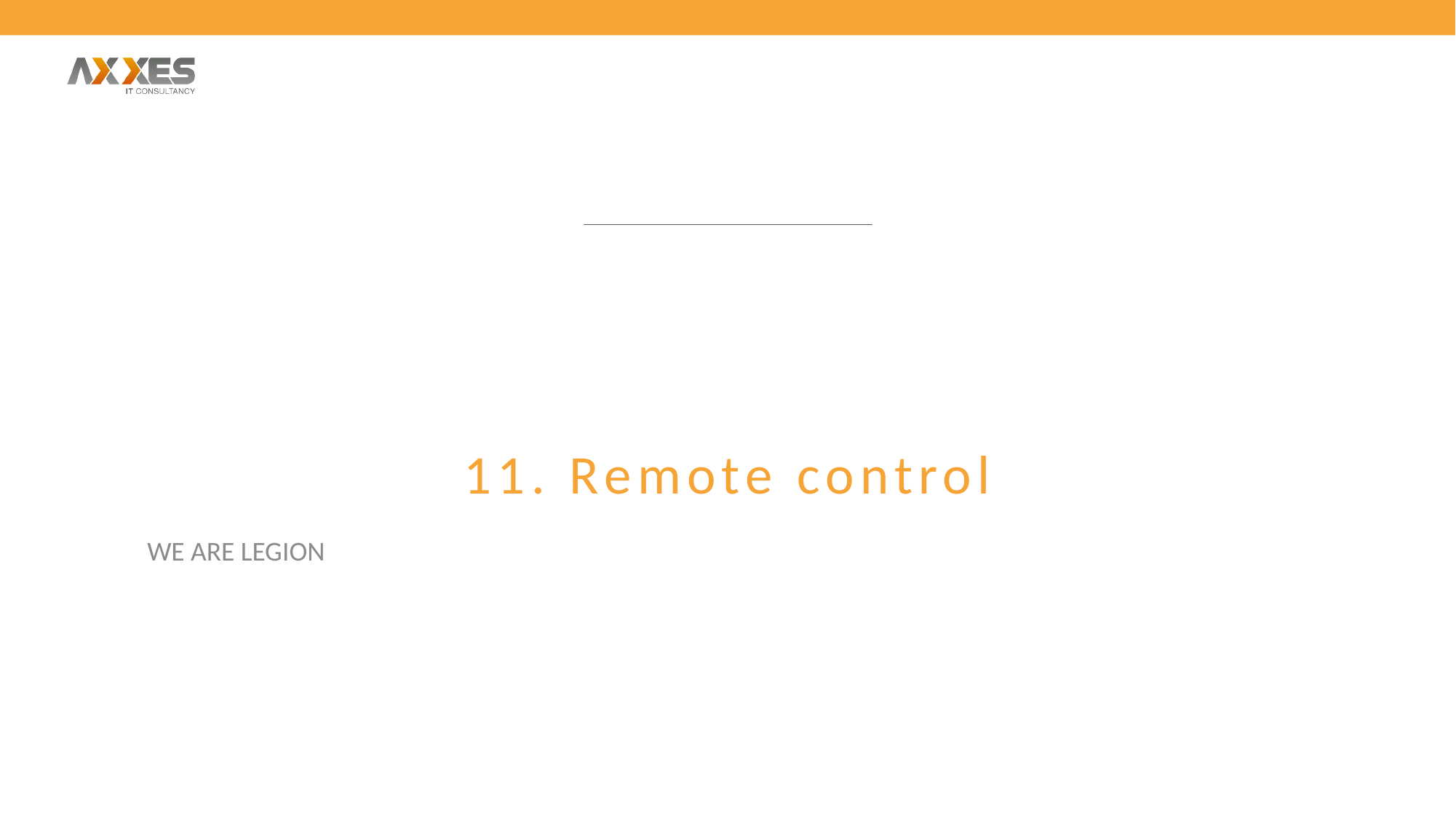

# 11. Remote control
We are legion